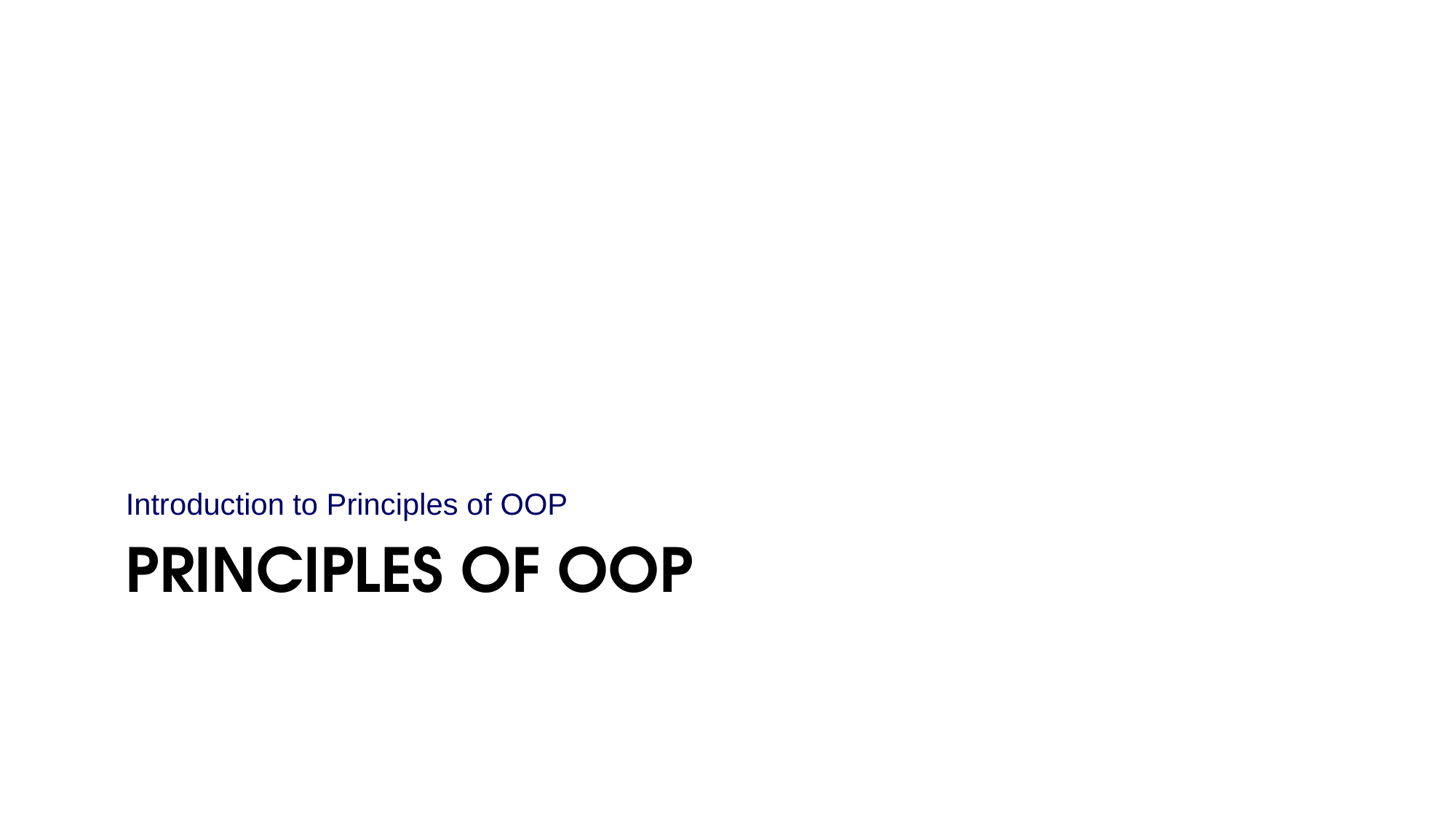

Introduction to Principles of OOP
# Principles of OOP